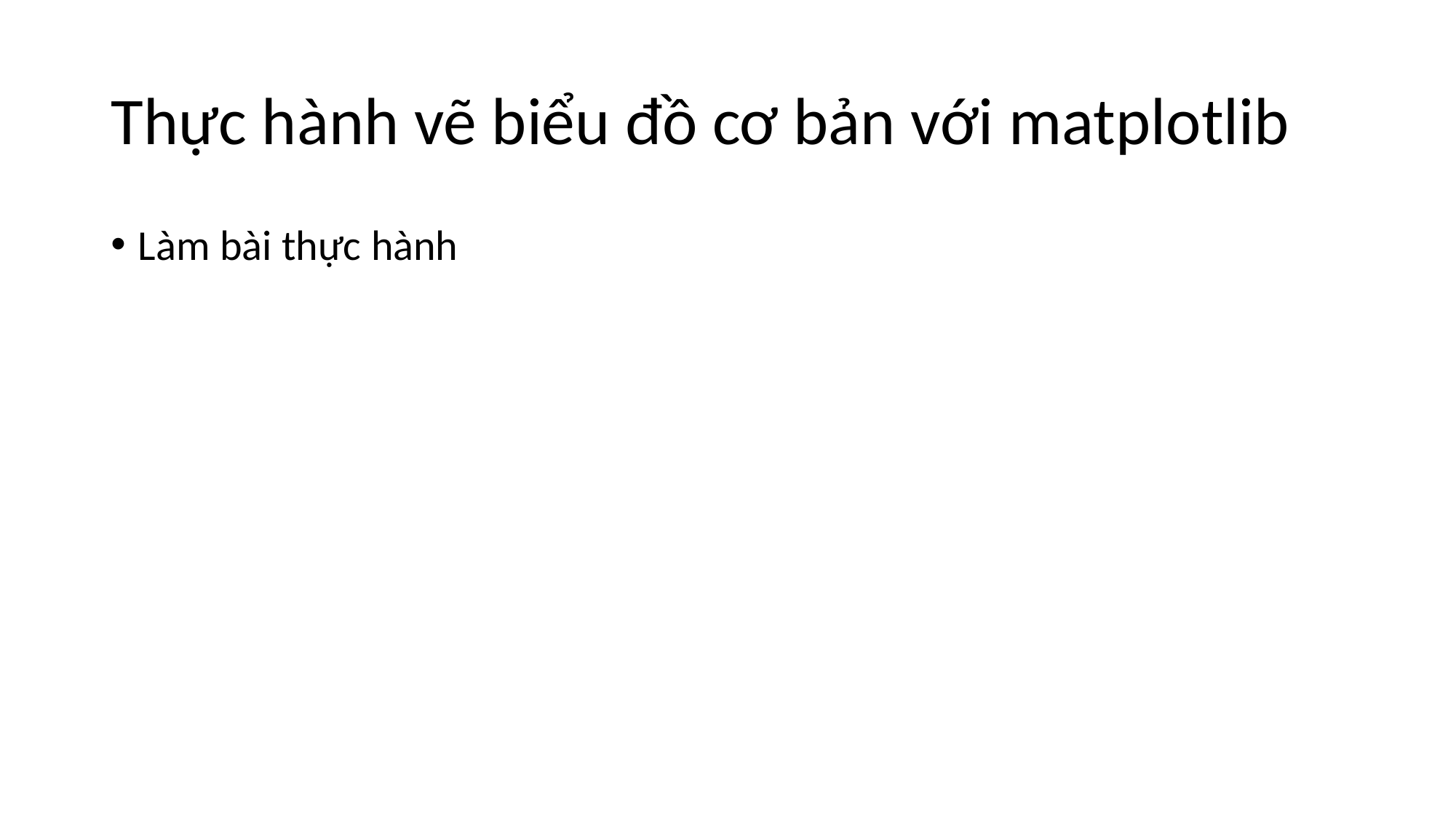

# Thực hành vẽ biểu đồ cơ bản với matplotlib
Làm bài thực hành